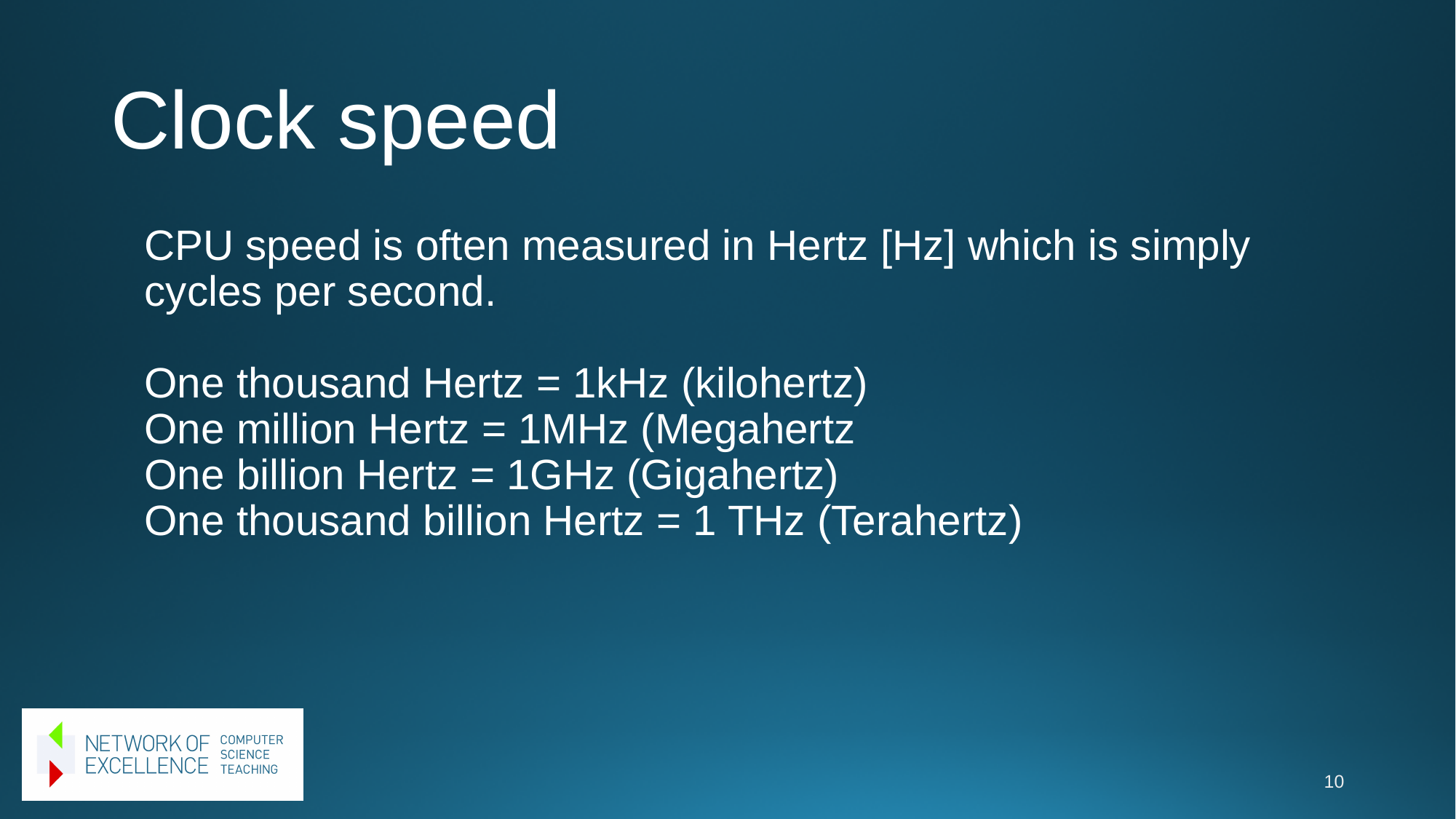

# Clock speed
CPU speed is often measured in Hertz [Hz] which is simply cycles per second.
One thousand Hertz = 1kHz (kilohertz)
One million Hertz = 1MHz (Megahertz
One billion Hertz = 1GHz (Gigahertz)
One thousand billion Hertz = 1 THz (Terahertz)

10